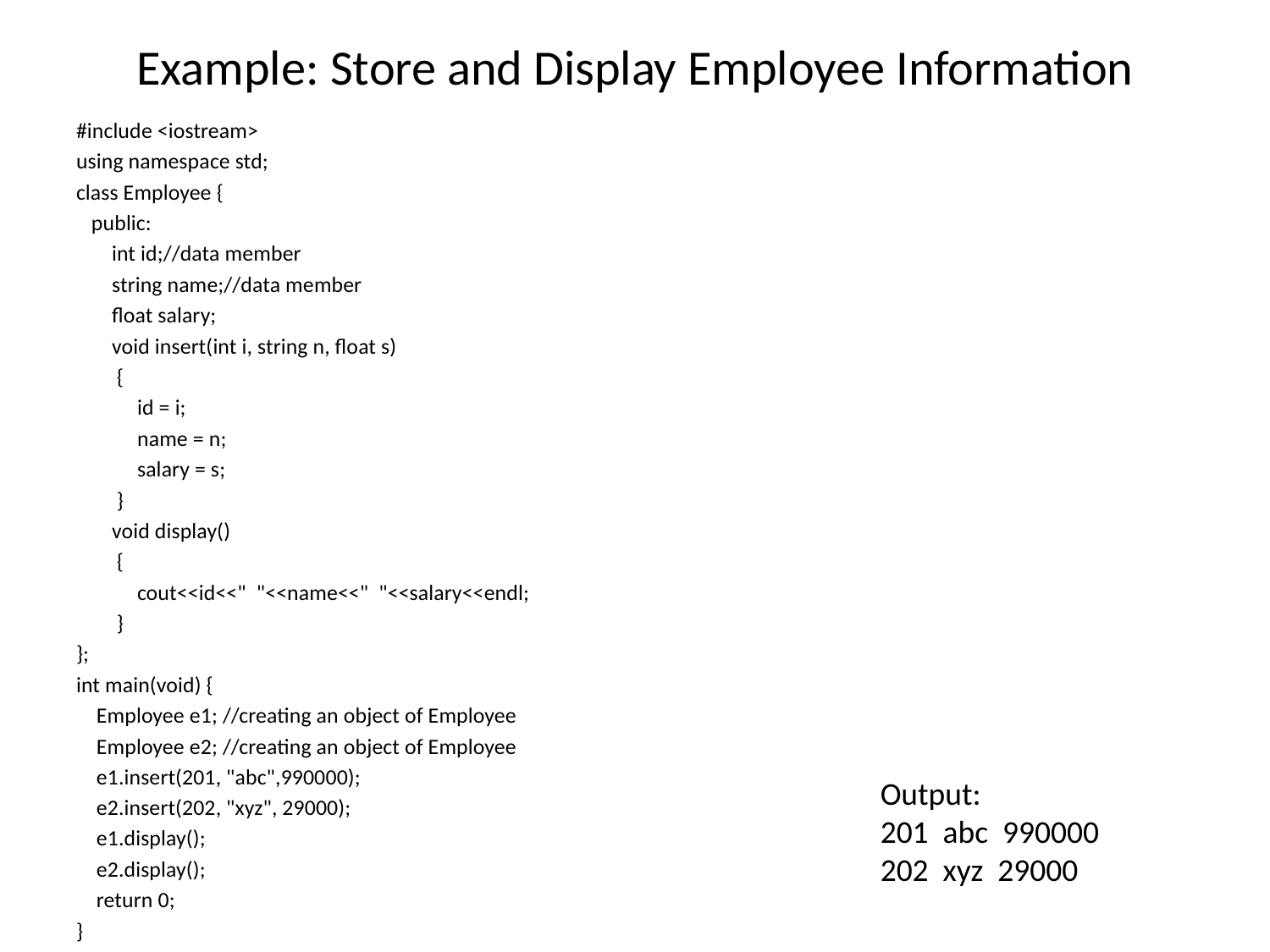

# Example: Store and Display Employee Information
#include <iostream>
using namespace std;
class Employee {
   public:
       int id;//data member
       string name;//data member
       float salary;
       void insert(int i, string n, float s)
        {
            id = i;
            name = n;
            salary = s;
        }
       void display()
        {
            cout<<id<<"  "<<name<<"  "<<salary<<endl;
        }
};
int main(void) {
    Employee e1; //creating an object of Employee
    Employee e2; //creating an object of Employee
    e1.insert(201, "abc",990000);
    e2.insert(202, "xyz", 29000);
    e1.display();
    e2.display();
    return 0;
}
Output:
201  abc  990000
202  xyz  29000